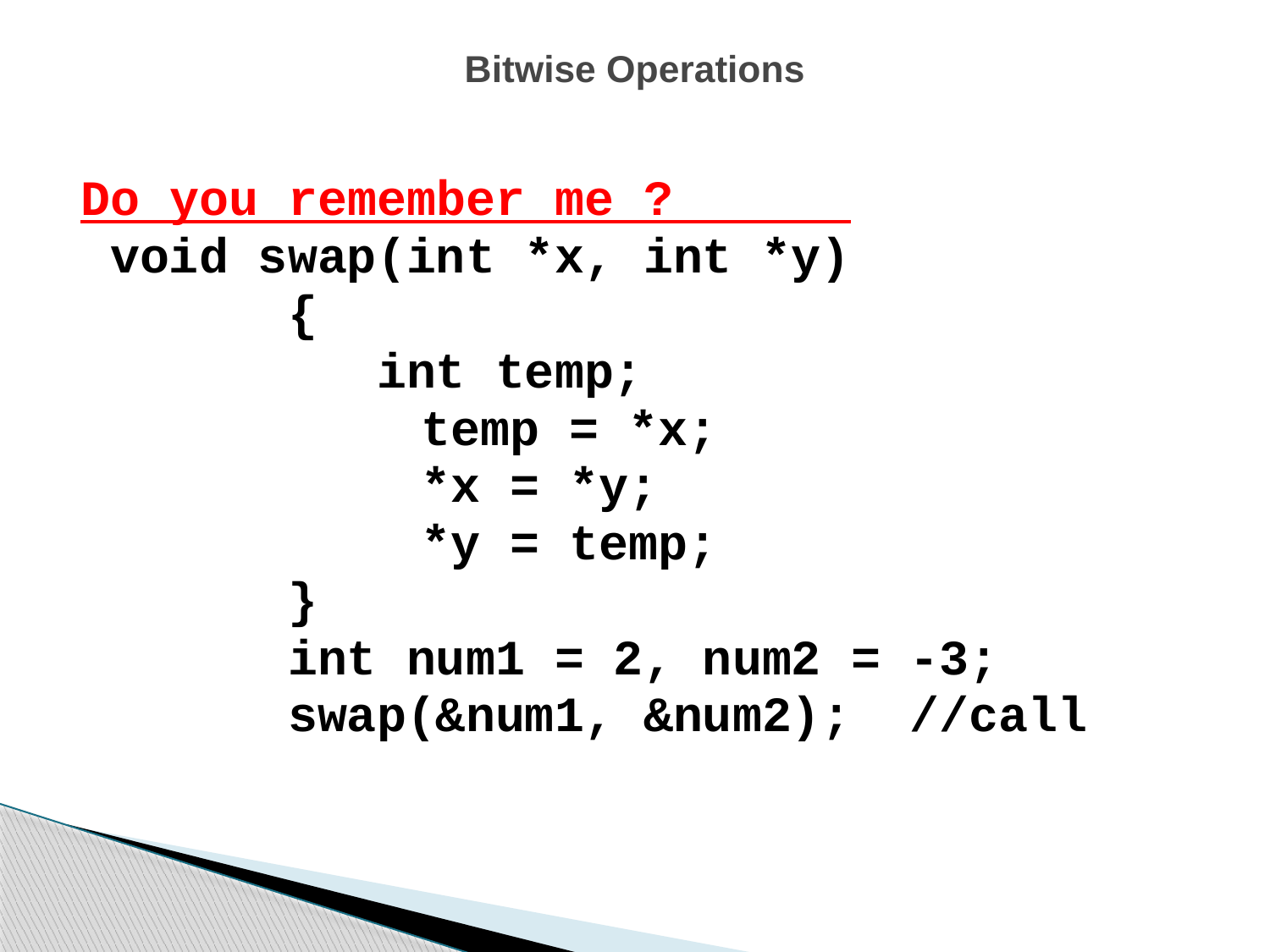

# Bitwise Operations
Do you remember me ?
 void swap(int *x, int *y)
       {
          int temp;
		      temp = *x;
		      *x = *y;
		      *y = temp;
       }
       int num1 = 2, num2 = -3;
       swap(&num1, &num2);  //call